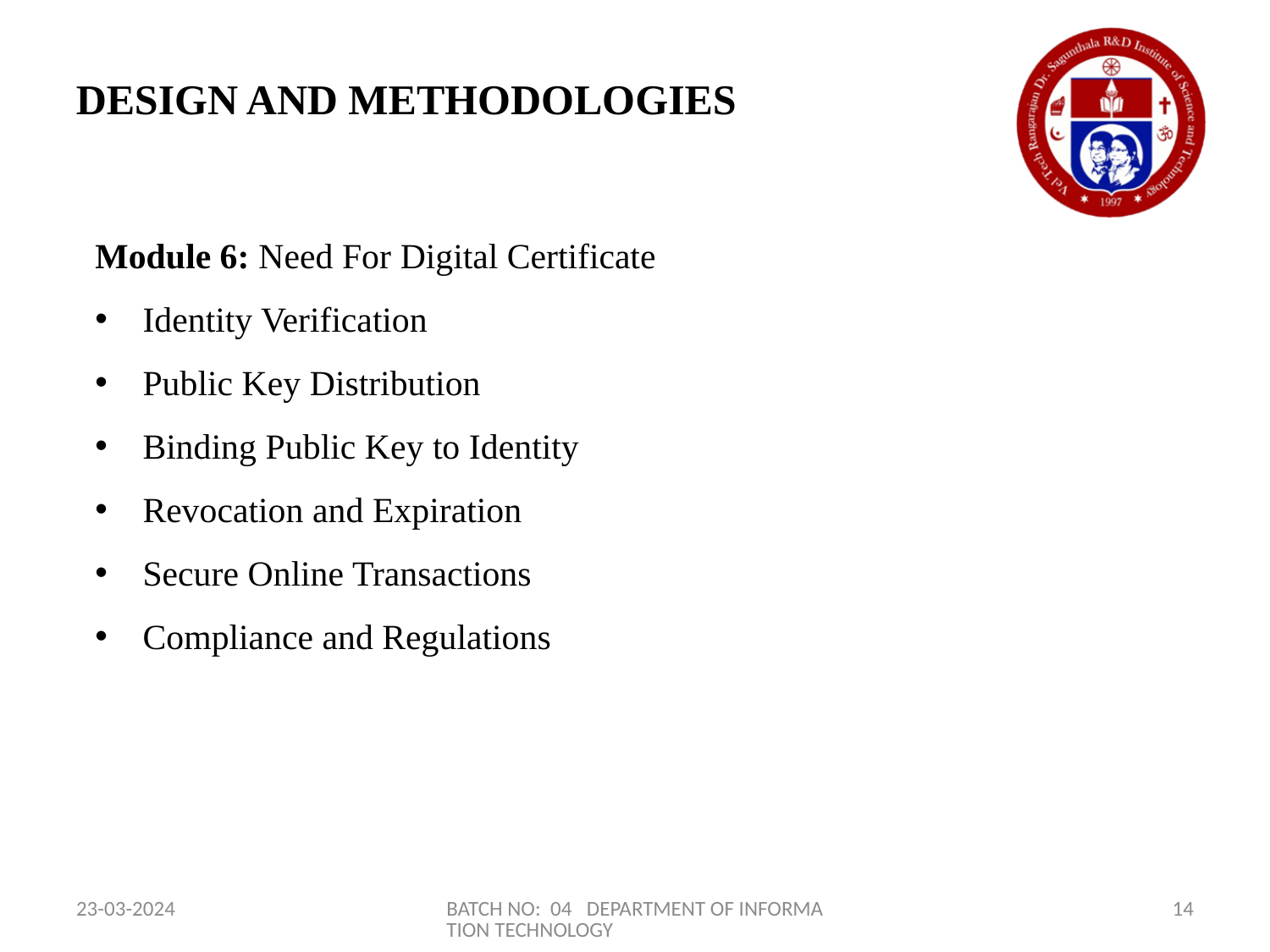

DESIGN AND METHODOLOGIES
Module 6: Need For Digital Certificate
Identity Verification
Public Key Distribution
Binding Public Key to Identity
Revocation and Expiration
Secure Online Transactions
Compliance and Regulations
23-03-2024
BATCH NO:  04   DEPARTMENT OF INFORMATION TECHNOLOGY
14